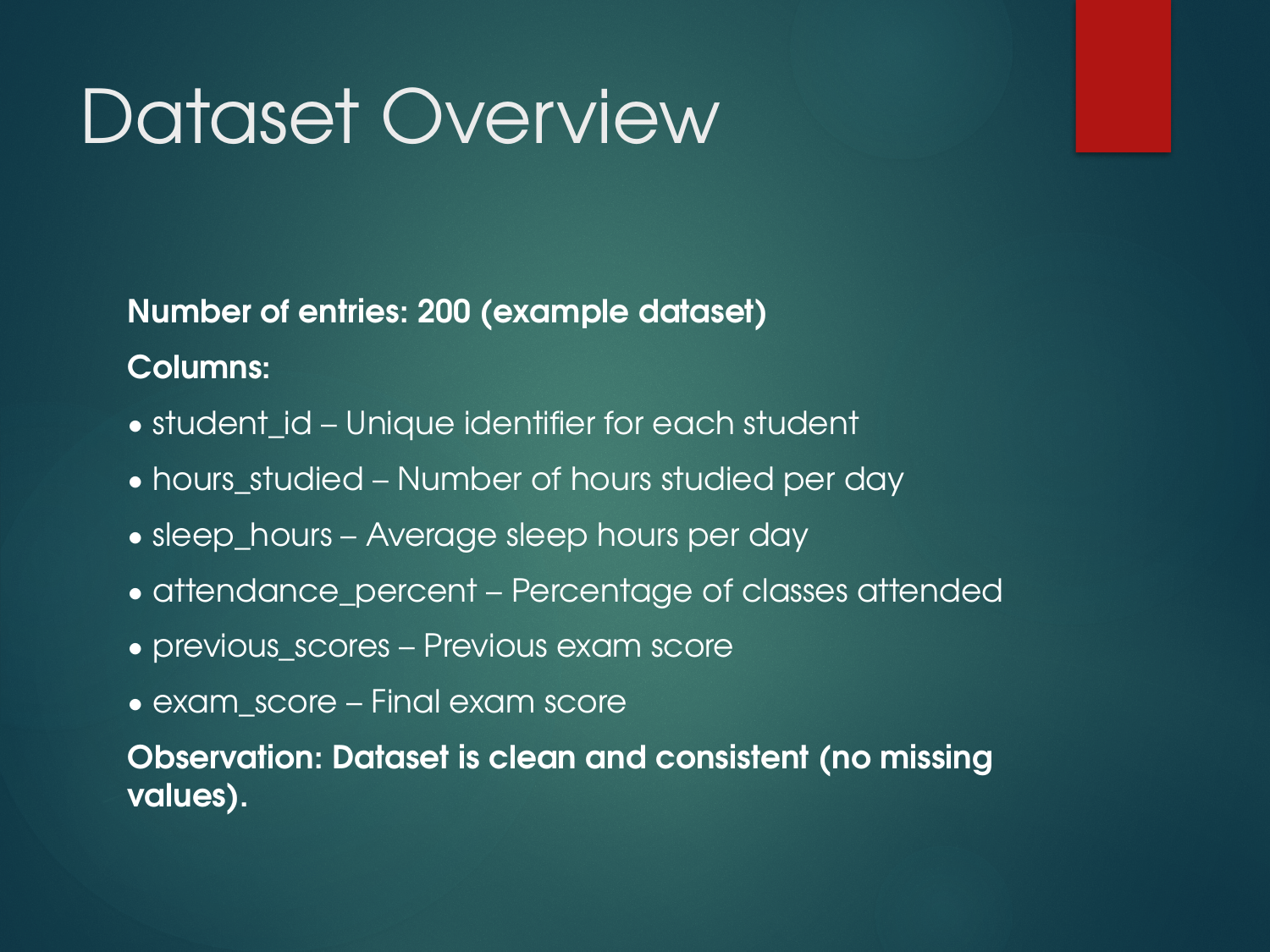

# Dataset Overview
Number of entries: 200 (example dataset)
Columns:
• student_id – Unique identifier for each student
• hours_studied – Number of hours studied per day
• sleep_hours – Average sleep hours per day
• attendance_percent – Percentage of classes attended
• previous_scores – Previous exam score
• exam_score – Final exam score
Observation: Dataset is clean and consistent (no missing values).